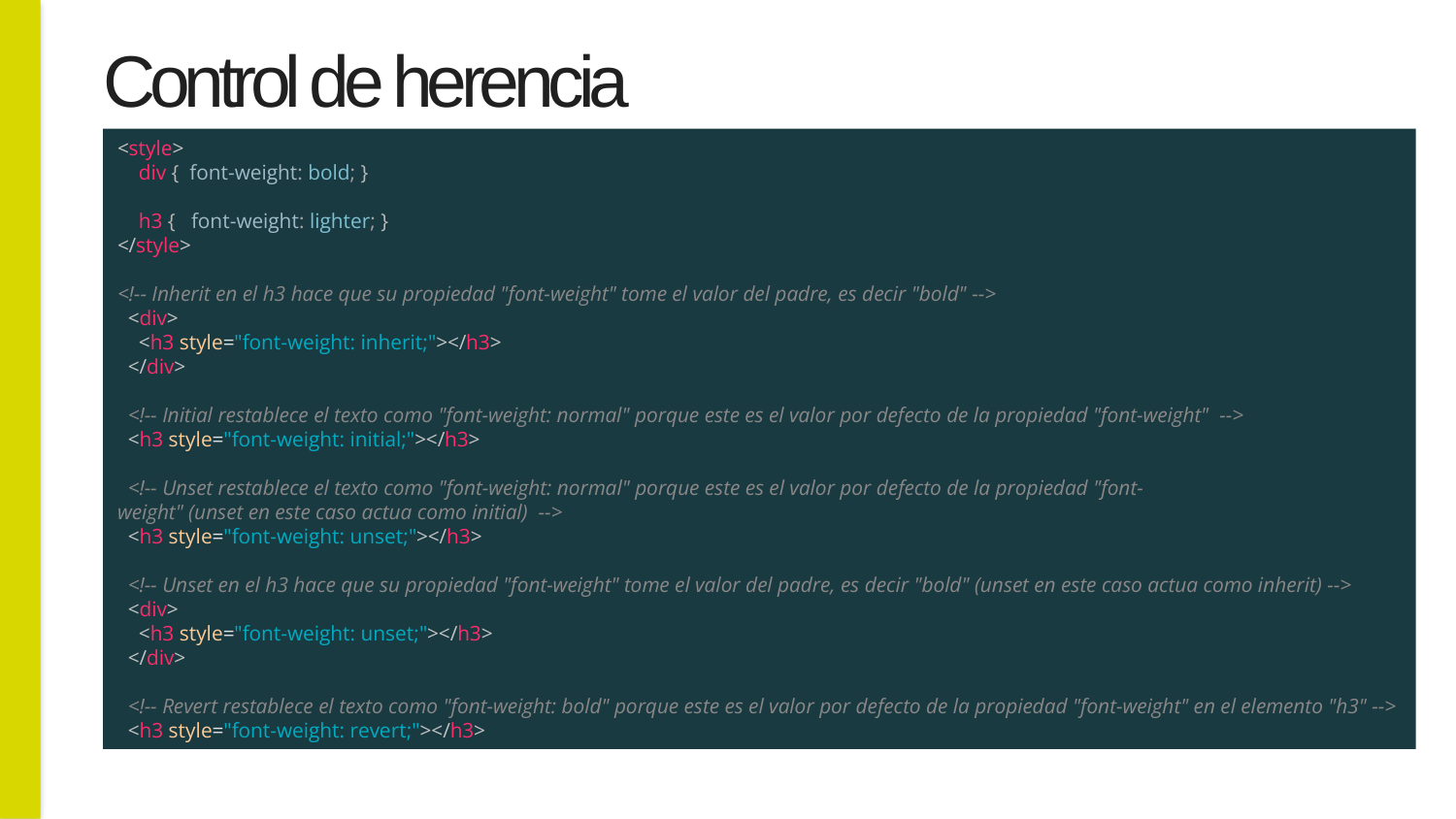

# Control de herencia
<style>
    div {  font-weight: bold; }

    h3 {   font-weight: lighter; }
</style>

<!-- Inherit en el h3 hace que su propiedad "font-weight" tome el valor del padre, es decir "bold" -->
  <div>
    <h3 style="font-weight: inherit;"></h3>
  </div>
  <!-- Initial restablece el texto como "font-weight: normal" porque este es el valor por defecto de la propiedad "font-weight"  -->
  <h3 style="font-weight: initial;"></h3>
  <!-- Unset restablece el texto como "font-weight: normal" porque este es el valor por defecto de la propiedad "font-weight" (unset en este caso actua como initial)  -->
  <h3 style="font-weight: unset;"></h3>
  <!-- Unset en el h3 hace que su propiedad "font-weight" tome el valor del padre, es decir "bold" (unset en este caso actua como inherit) -->
  <div>
    <h3 style="font-weight: unset;"></h3>
  </div>
  <!-- Revert restablece el texto como "font-weight: bold" porque este es el valor por defecto de la propiedad "font-weight" en el elemento "h3" -->
  <h3 style="font-weight: revert;"></h3>